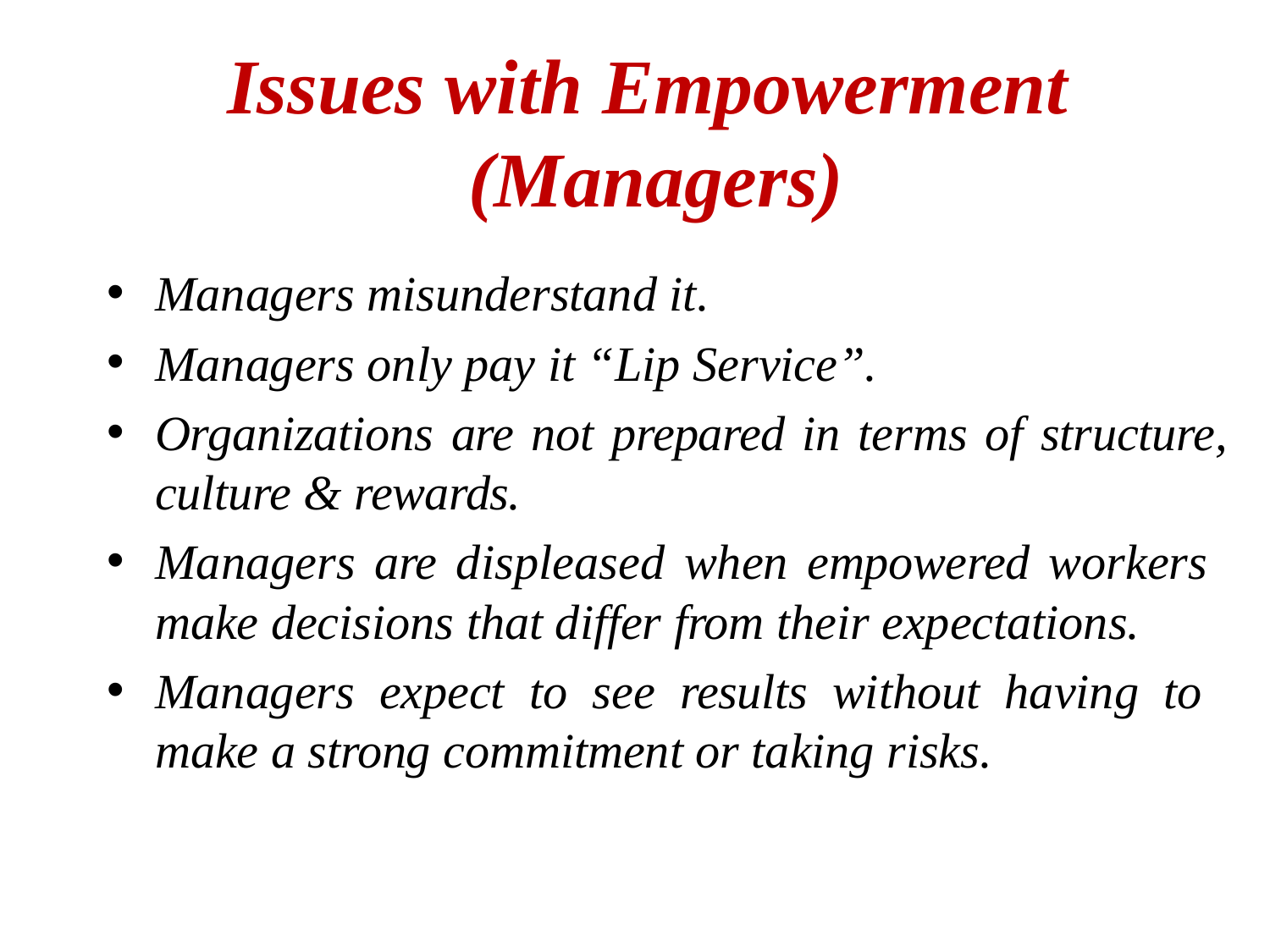

# Issues with Empowerment  (Managers)
Managers misunderstand it.
Managers only pay it “Lip Service”.
Organizations are not prepared in terms of structure, culture & rewards.
Managers are displeased when empowered workers  make decisions that differ from their expectations.
Managers expect to see results without having to  make a strong commitment or taking risks.